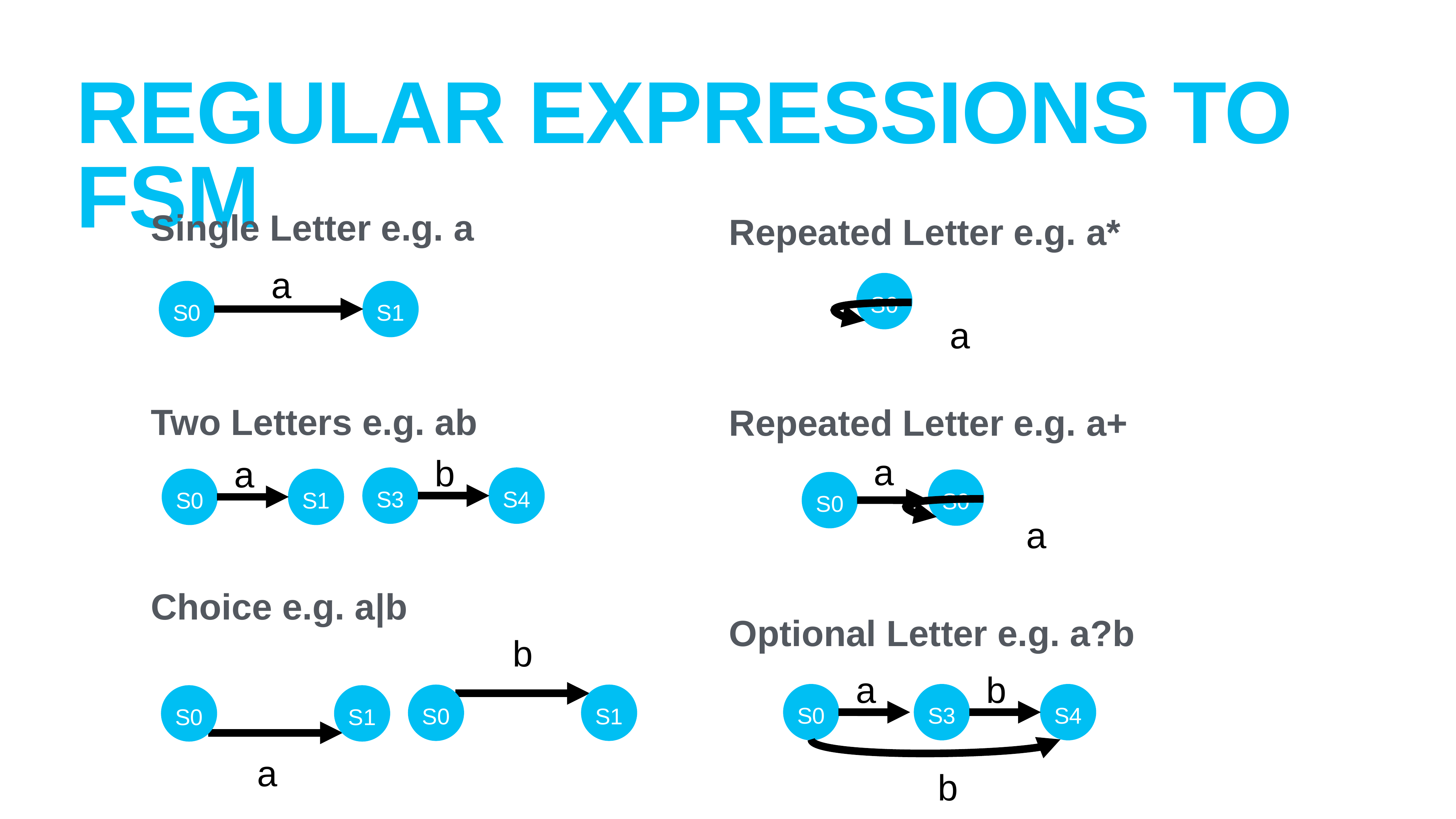

# REGULAR EXPRESSIONS TO FSM
Single Letter e.g. a
Repeated Letter e.g. a*
a
S0
S1
S0
a
Two Letters e.g. ab
Repeated Letter e.g. a+
a
S0
b
a
S3
S4
S0
S1
S0
a
Choice e.g. a|b
Optional Letter e.g. a?b
b
S0
S1
a
b
S0
S3
S4
S0
S1
b
a